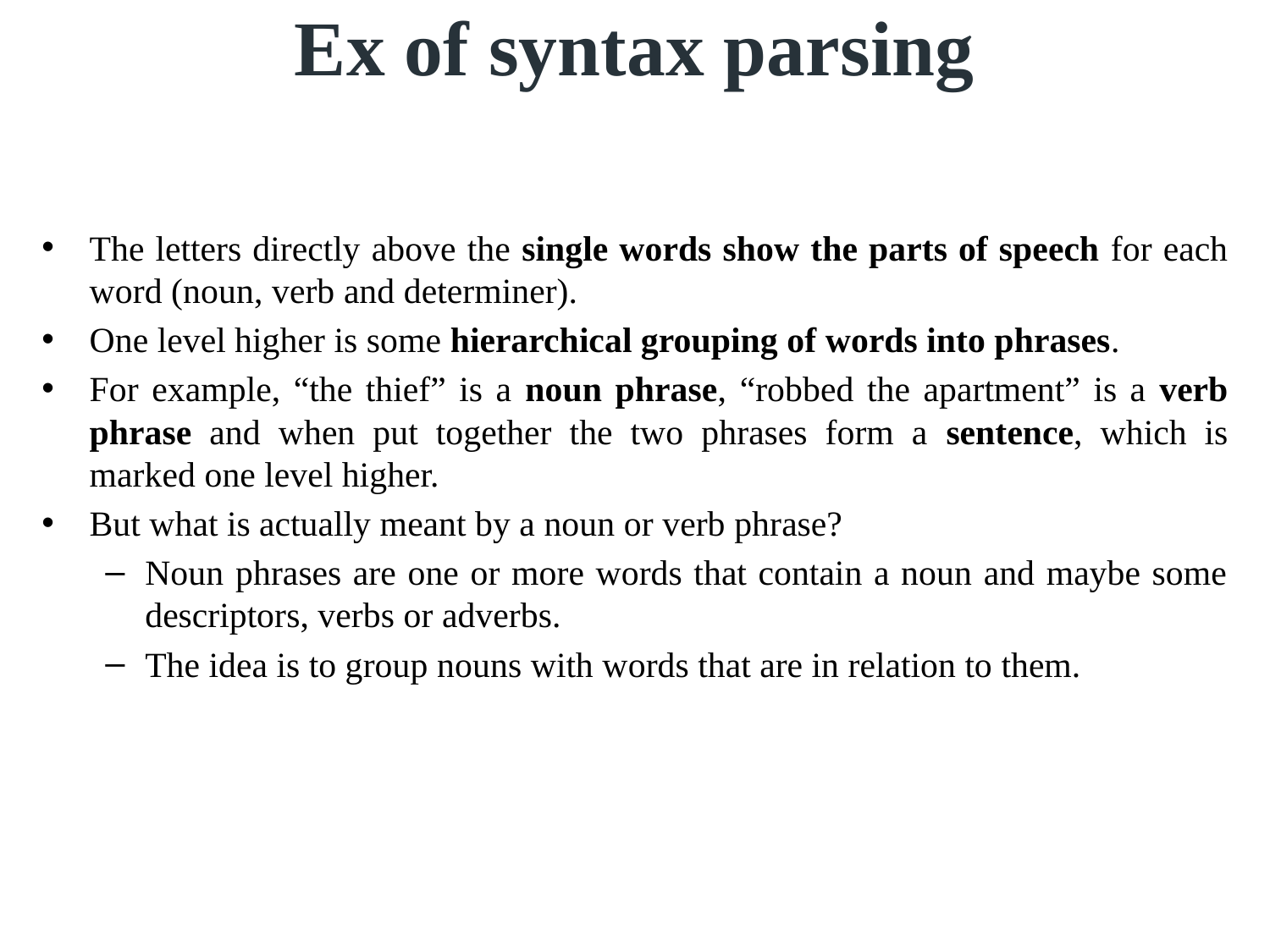

# Ex of syntax parsing
The letters directly above the single words show the parts of speech for each word (noun, verb and determiner).
One level higher is some hierarchical grouping of words into phrases.
For example, “the thief” is a noun phrase, “robbed the apartment” is a verb phrase and when put together the two phrases form a sentence, which is marked one level higher.
But what is actually meant by a noun or verb phrase?
Noun phrases are one or more words that contain a noun and maybe some descriptors, verbs or adverbs.
The idea is to group nouns with words that are in relation to them.